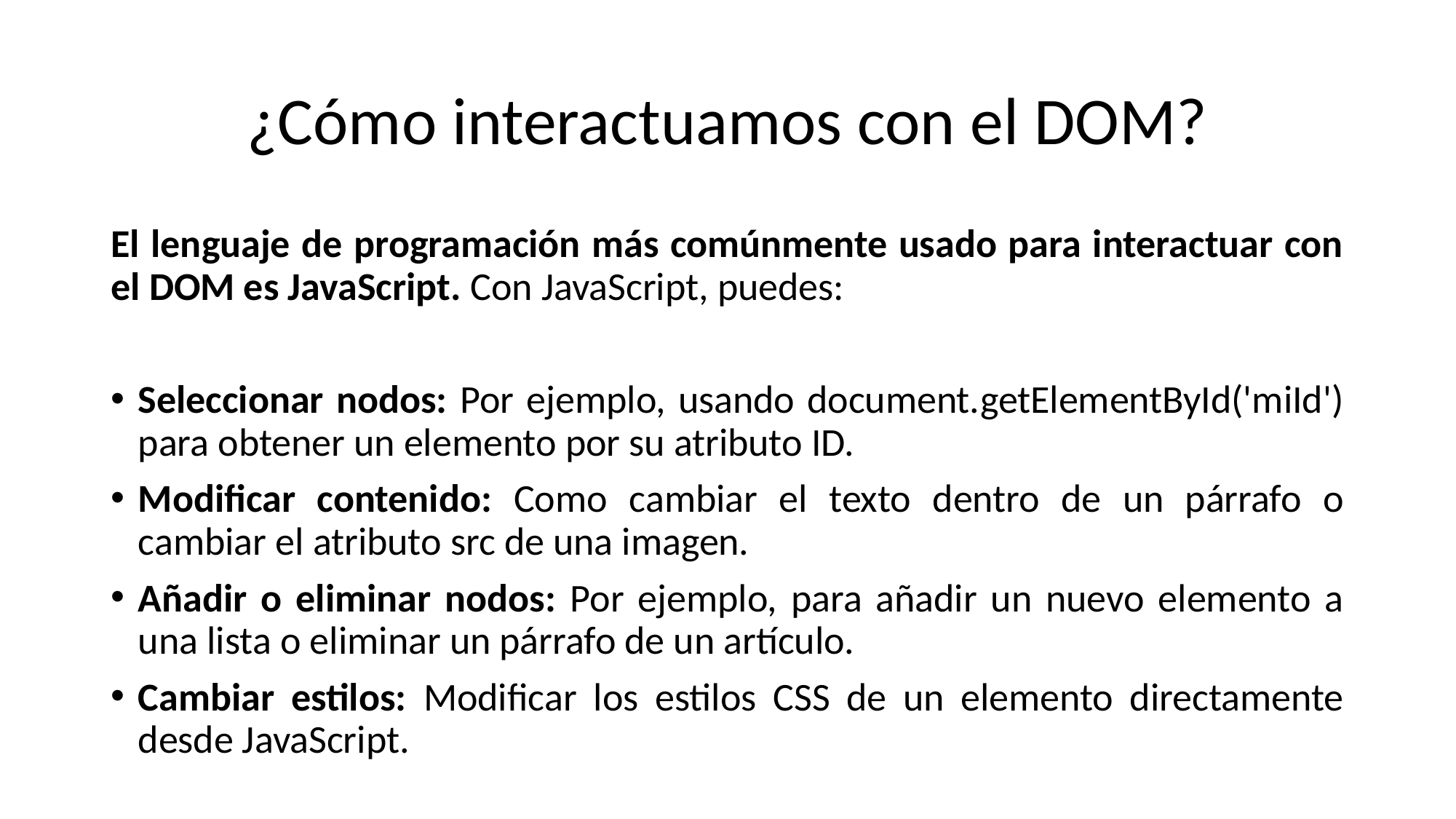

# ¿Cómo interactuamos con el DOM?
El lenguaje de programación más comúnmente usado para interactuar con el DOM es JavaScript. Con JavaScript, puedes:

Seleccionar nodos: Por ejemplo, usando document.getElementById('miId') para obtener un elemento por su atributo ID.
Modificar contenido: Como cambiar el texto dentro de un párrafo o cambiar el atributo src de una imagen.
Añadir o eliminar nodos: Por ejemplo, para añadir un nuevo elemento a una lista o eliminar un párrafo de un artículo.
Cambiar estilos: Modificar los estilos CSS de un elemento directamente desde JavaScript.